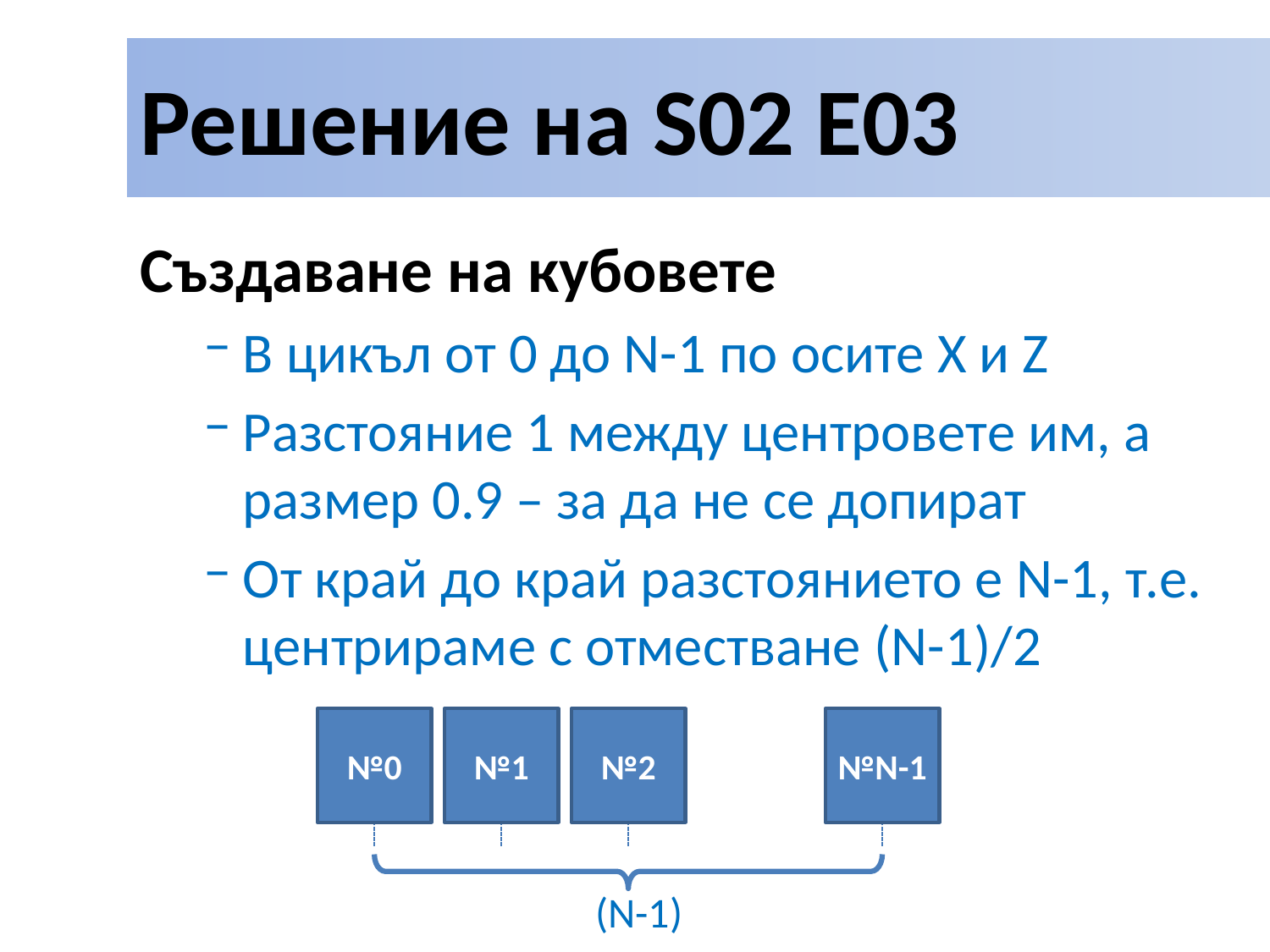

# Решение на S02 E03
Създаване на кубовете
В цикъл от 0 до N-1 по осите X и Z
Разстояние 1 между центровете им, а размер 0.9 – за да не се допират
От край до край разстоянието е N-1, т.е. центрираме с отместване (N-1)/2

№0
№1
№2
№N-1
(N-1)